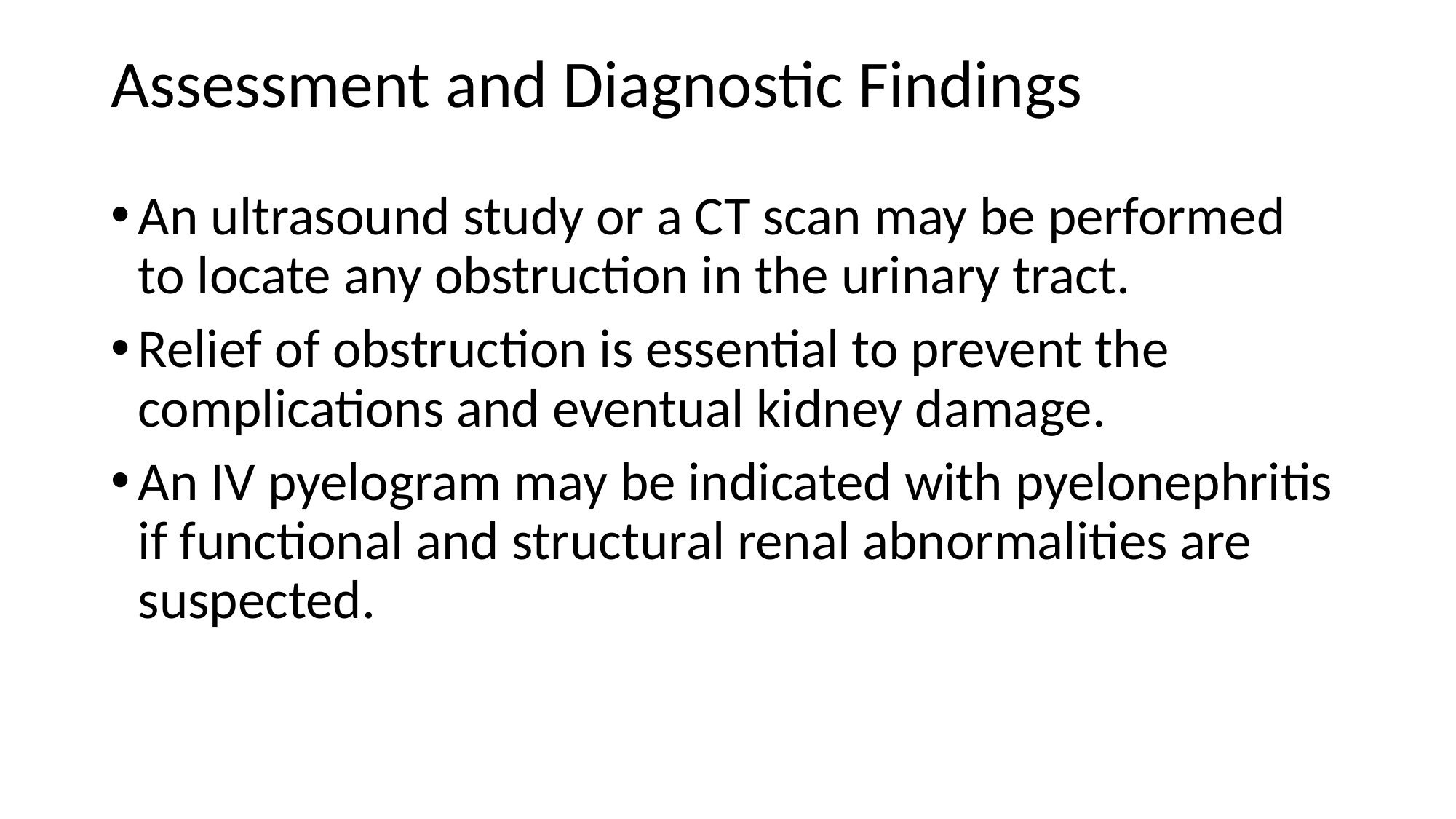

# Assessment and Diagnostic Findings
An ultrasound study or a CT scan may be performed to locate any obstruction in the urinary tract.
Relief of obstruction is essential to prevent the complications and eventual kidney damage.
An IV pyelogram may be indicated with pyelonephritis if functional and structural renal abnormalities are suspected.